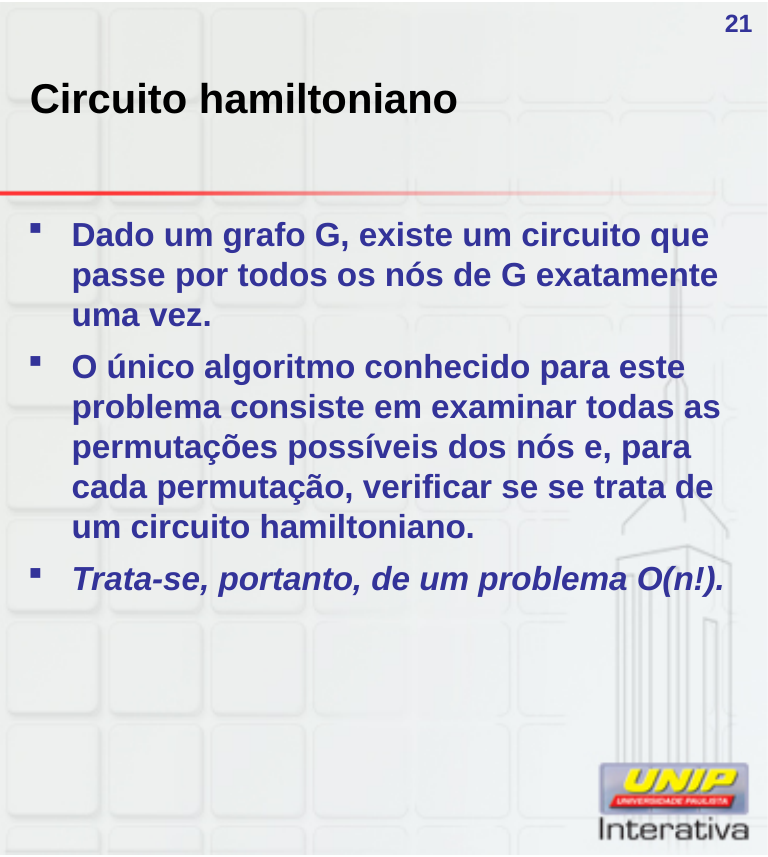

# Circuito hamiltoniano
21
Dado um grafo G, existe um circuito que passe por todos os nós de G exatamente uma vez.
O único algoritmo conhecido para este problema consiste em examinar todas as permutações possíveis dos nós e, para cada permutação, verificar se se trata de um circuito hamiltoniano.
Trata-se, portanto, de um problema O(n!).